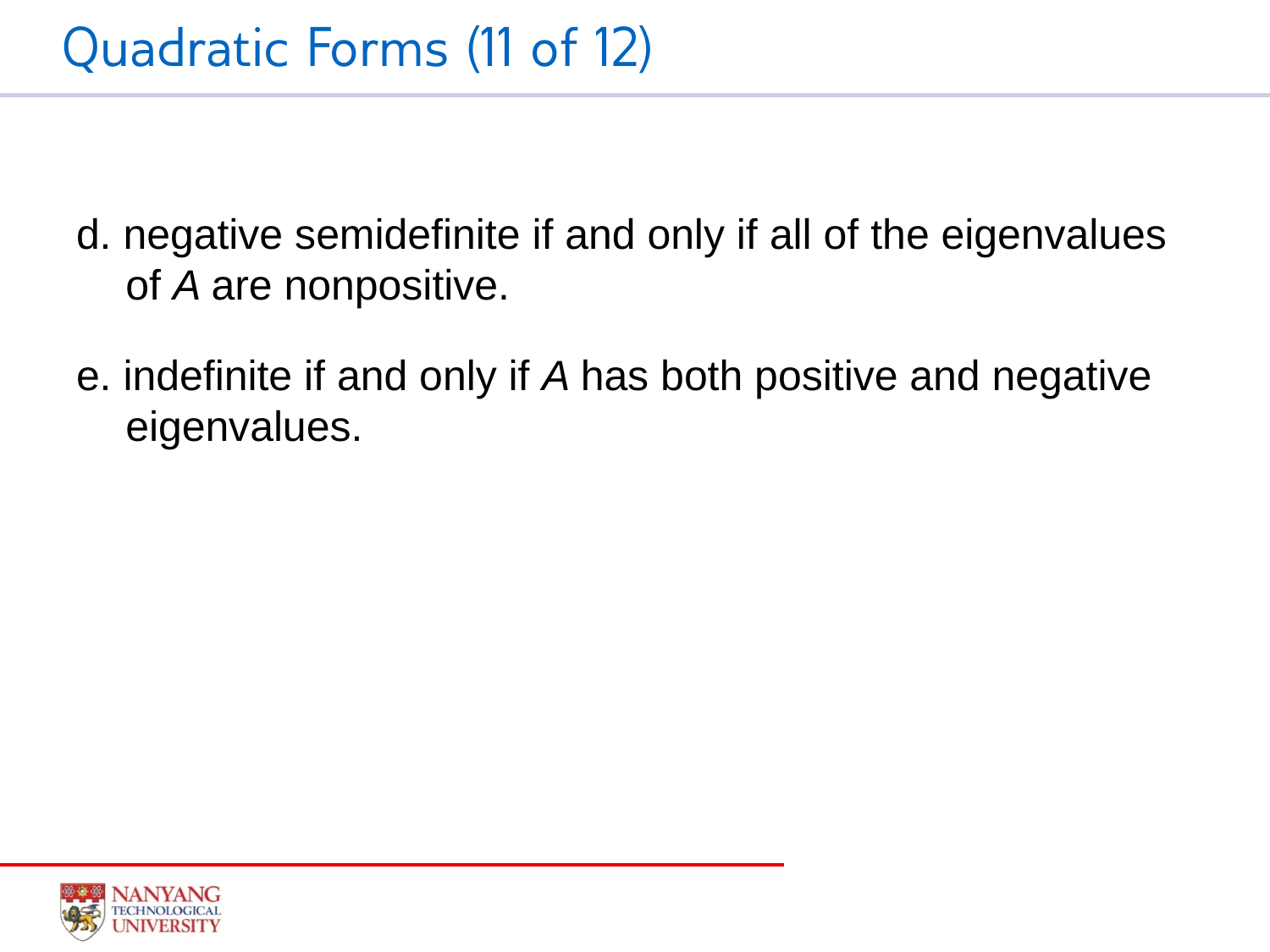

Quadratic Forms (11 of 12)
d. negative semidefinite if and only if all of the eigenvalues of A are nonpositive.

e. indefinite if and only if A has both positive and negative eigenvalues.